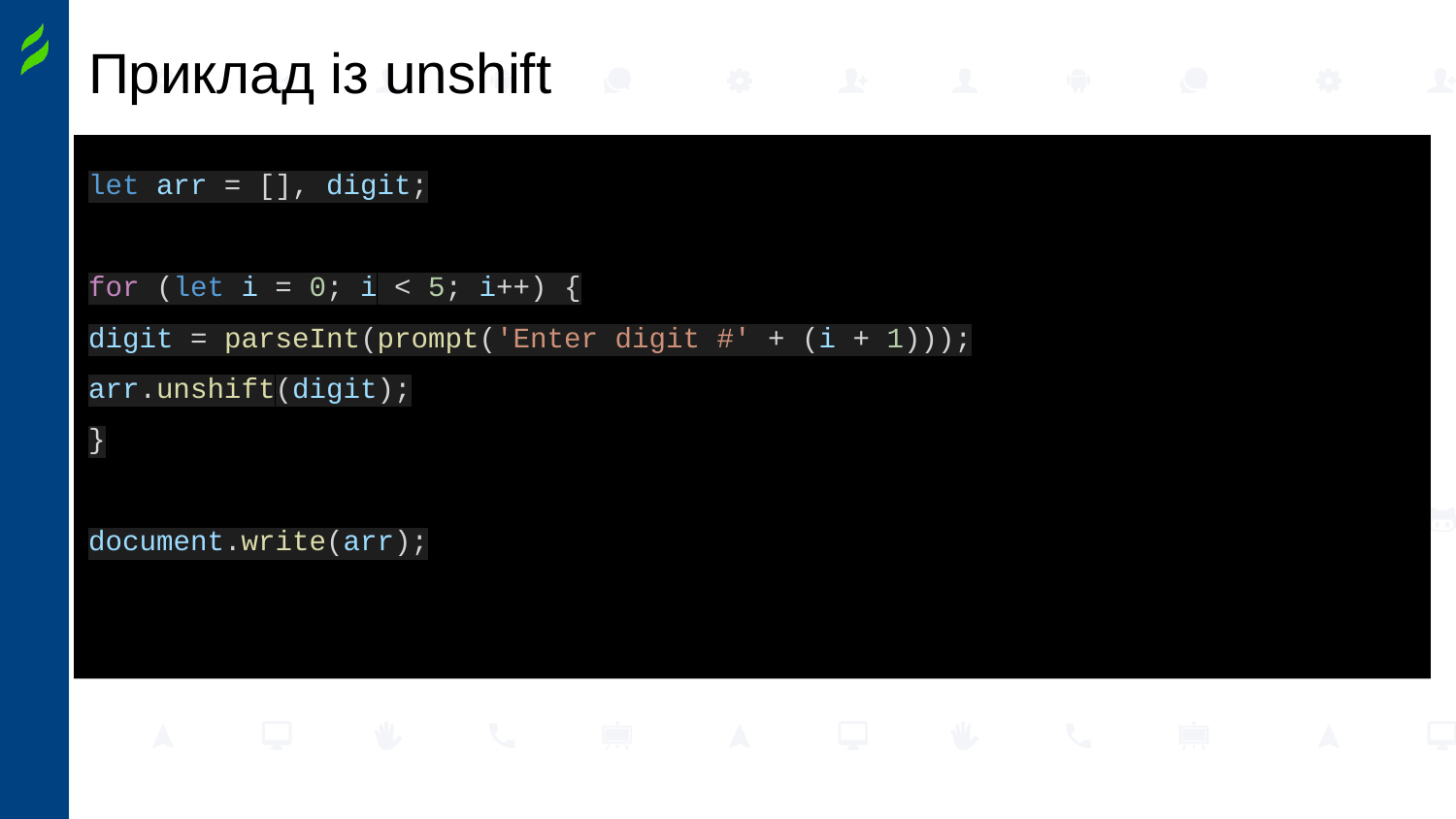

# Приклад із unshift
let arr = [], digit;

for (let i = 0; i < 5; i++) {
digit = parseInt(prompt('Enter digit #' + (i + 1)));
arr.unshift(digit);
}

document.write(arr);